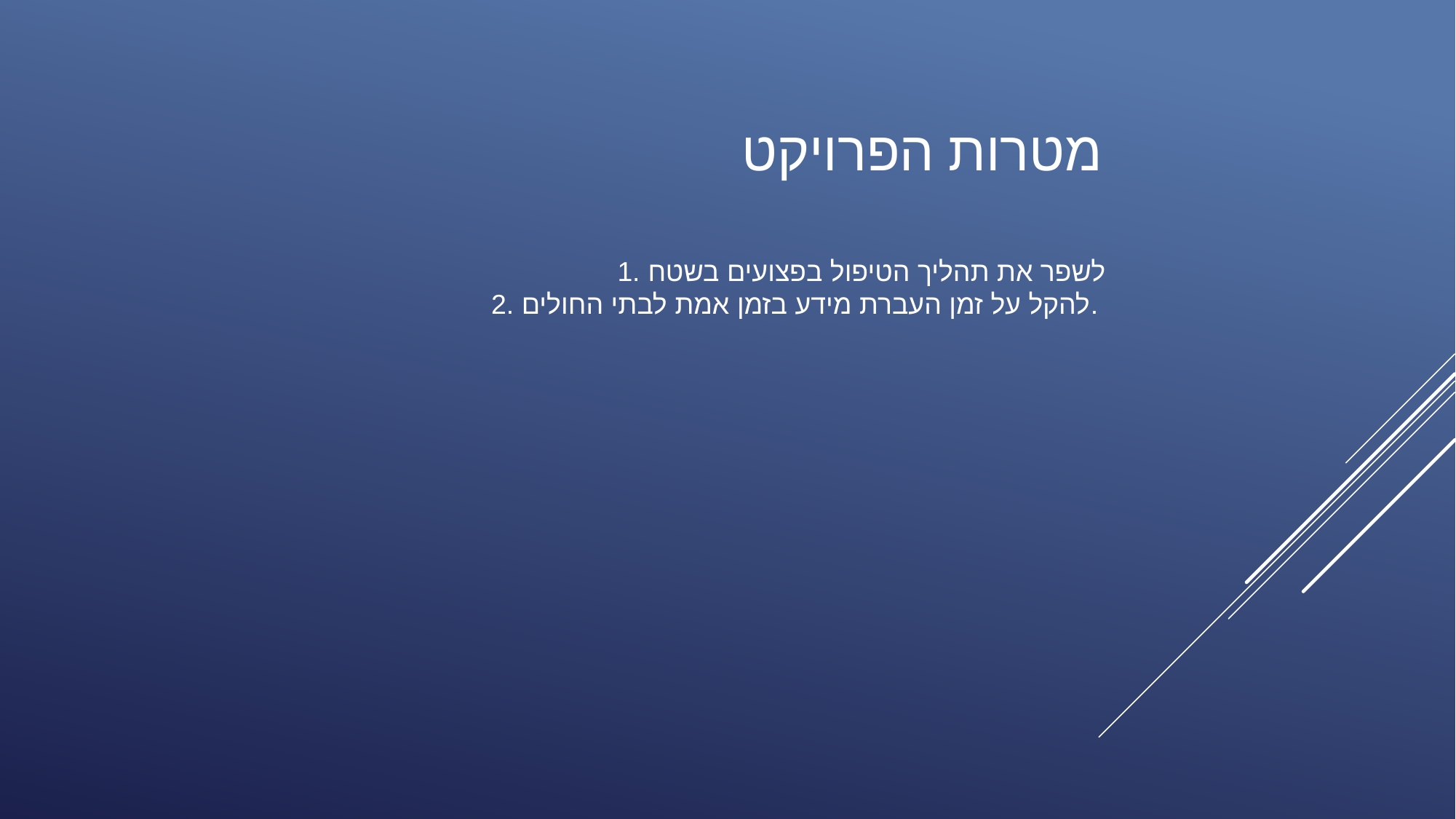

# מטרות הפרויקט

1. לשפר את תהליך הטיפול בפצועים בשטח
2. להקל על זמן העברת מידע בזמן אמת לבתי החולים.